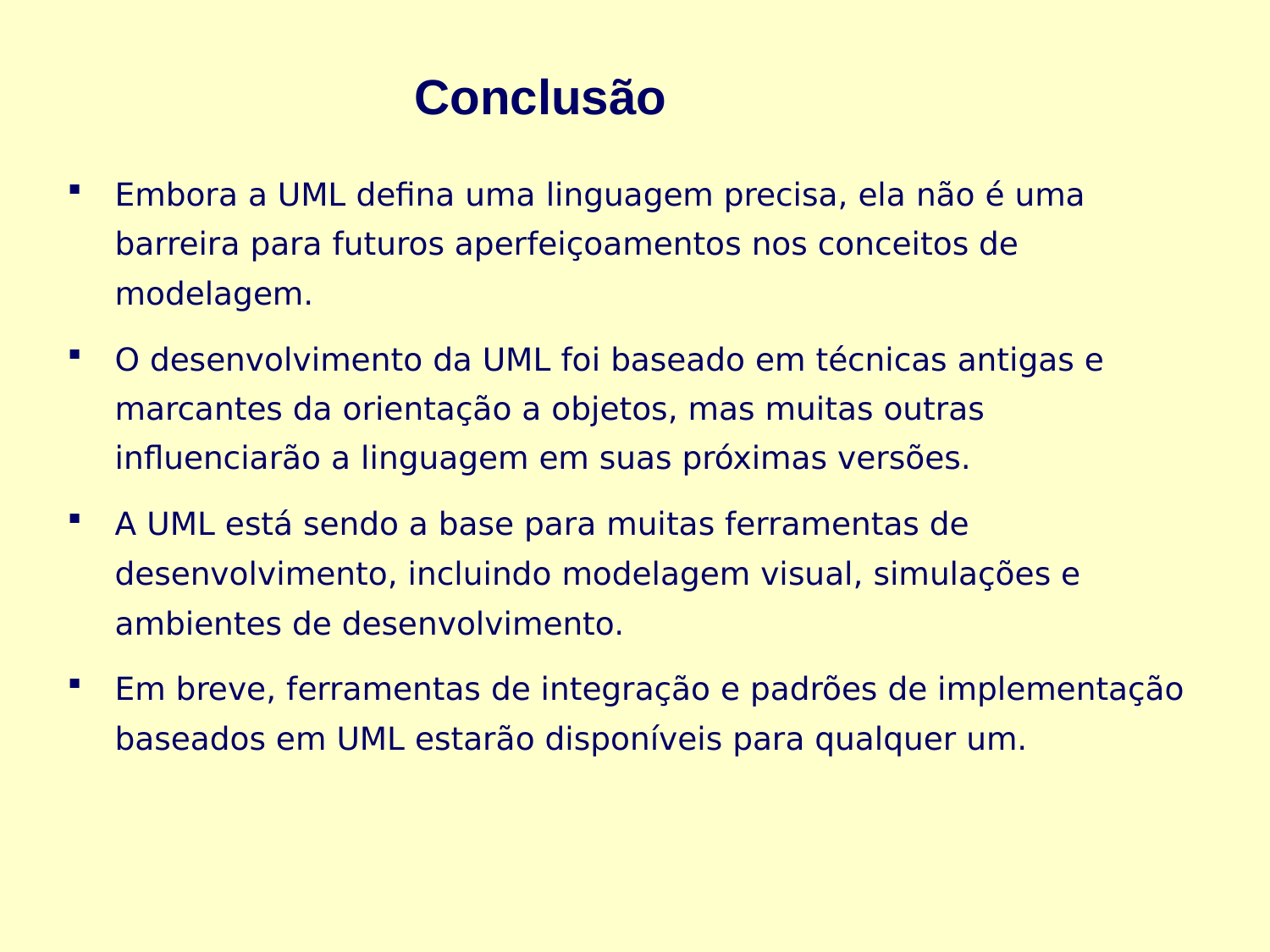

Conclusão
Embora a UML defina uma linguagem precisa, ela não é uma barreira para futuros aperfeiçoamentos nos conceitos de modelagem.

O desenvolvimento da UML foi baseado em técnicas antigas e marcantes da orientação a objetos, mas muitas outras influenciarão a linguagem em suas próximas versões.

A UML está sendo a base para muitas ferramentas de desenvolvimento, incluindo modelagem visual, simulações e ambientes de desenvolvimento.

Em breve, ferramentas de integração e padrões de implementação baseados em UML estarão disponíveis para qualquer um.